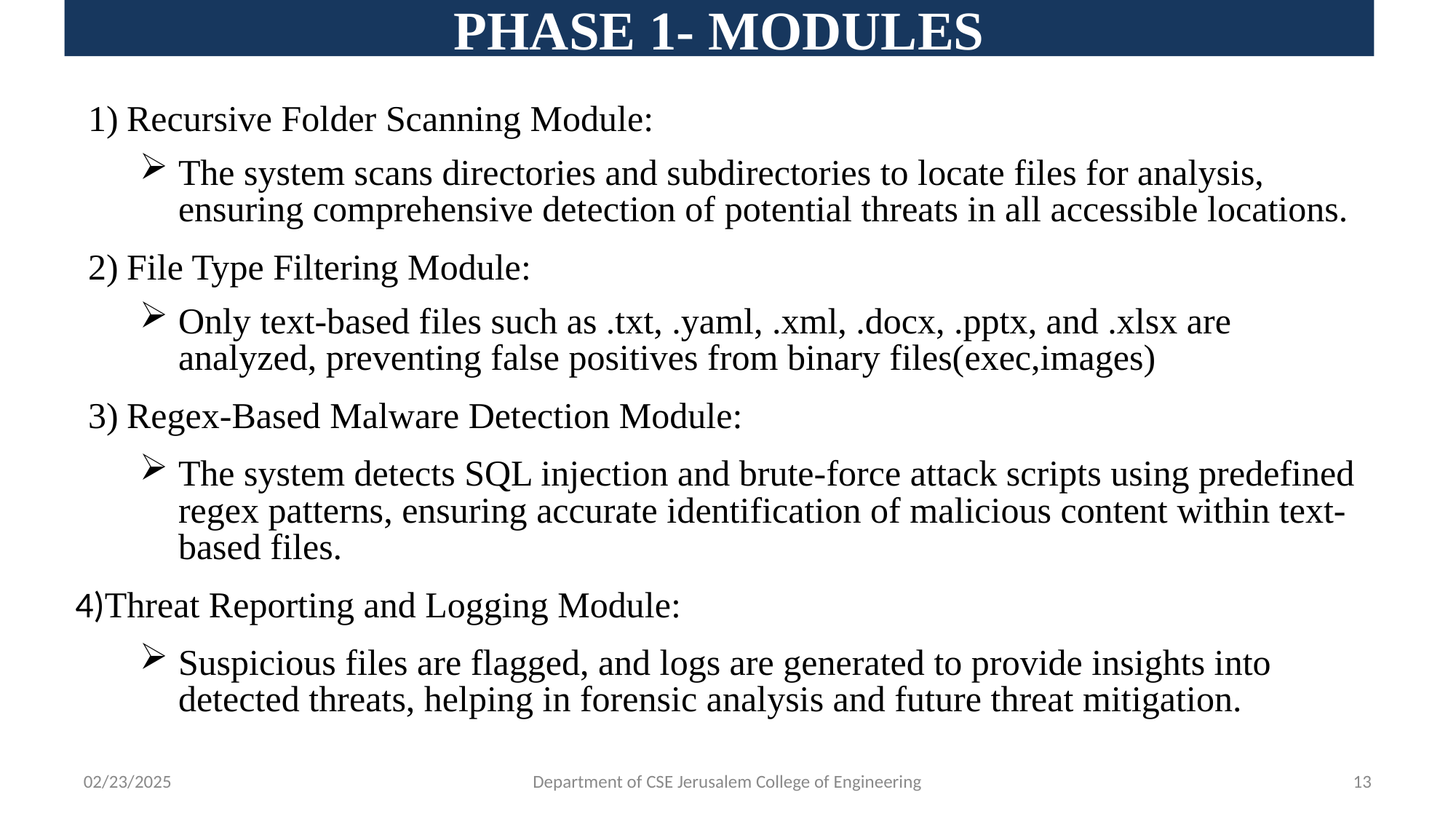

PHASE 1- MODULES
# Recursive Folder Scanning Module:
The system scans directories and subdirectories to locate files for analysis, ensuring comprehensive detection of potential threats in all accessible locations.
File Type Filtering Module:
Only text-based files such as .txt, .yaml, .xml, .docx, .pptx, and .xlsx are analyzed, preventing false positives from binary files(exec,images)
Regex-Based Malware Detection Module:
The system detects SQL injection and brute-force attack scripts using predefined regex patterns, ensuring accurate identification of malicious content within text-based files.
4)Threat Reporting and Logging Module:
Suspicious files are flagged, and logs are generated to provide insights into detected threats, helping in forensic analysis and future threat mitigation.
02/23/2025
Department of CSE Jerusalem College of Engineering
13